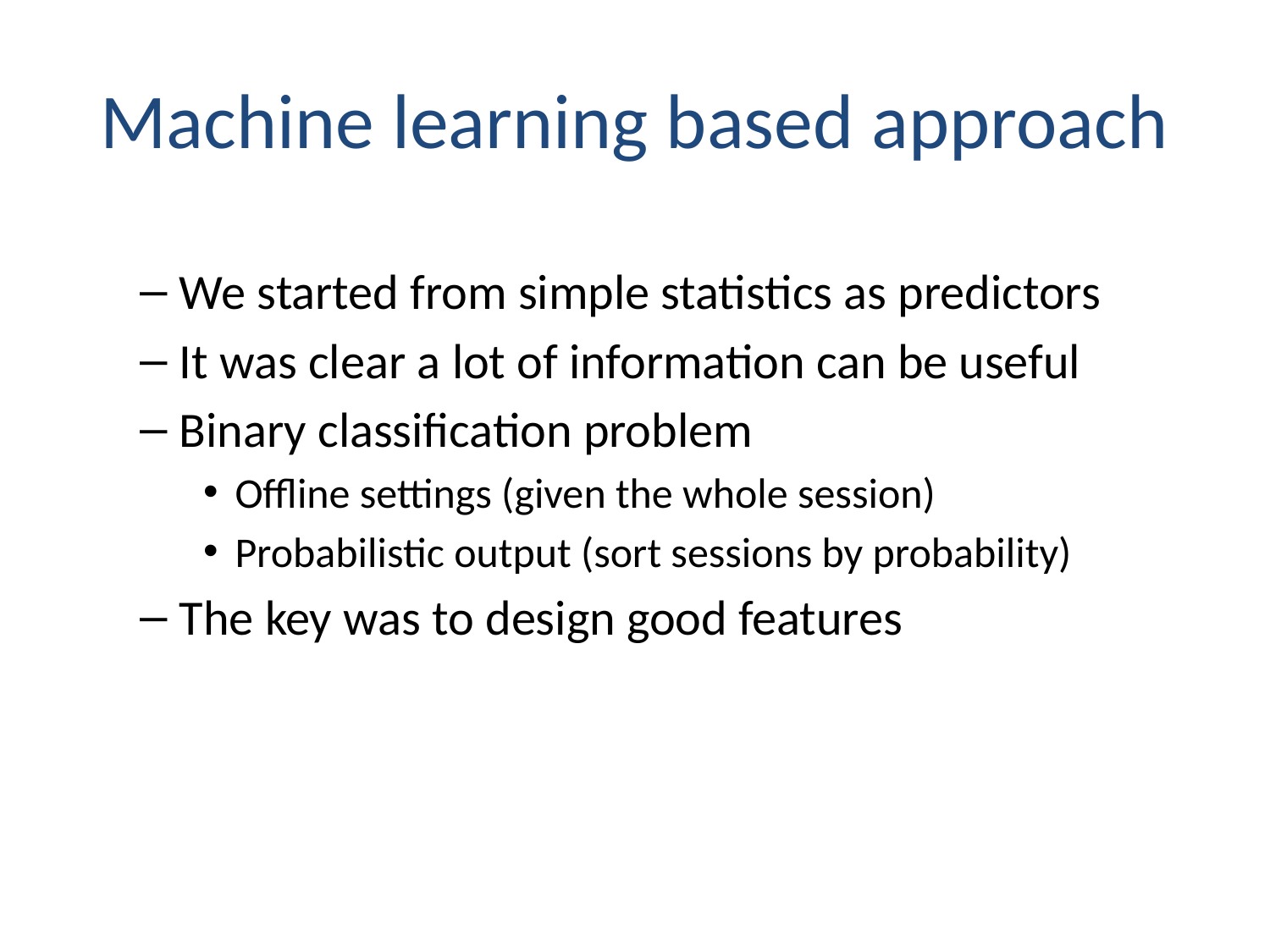

# Machine learning based approach
We started from simple statistics as predictors
It was clear a lot of information can be useful
Binary classification problem
Offline settings (given the whole session)
Probabilistic output (sort sessions by probability)
The key was to design good features